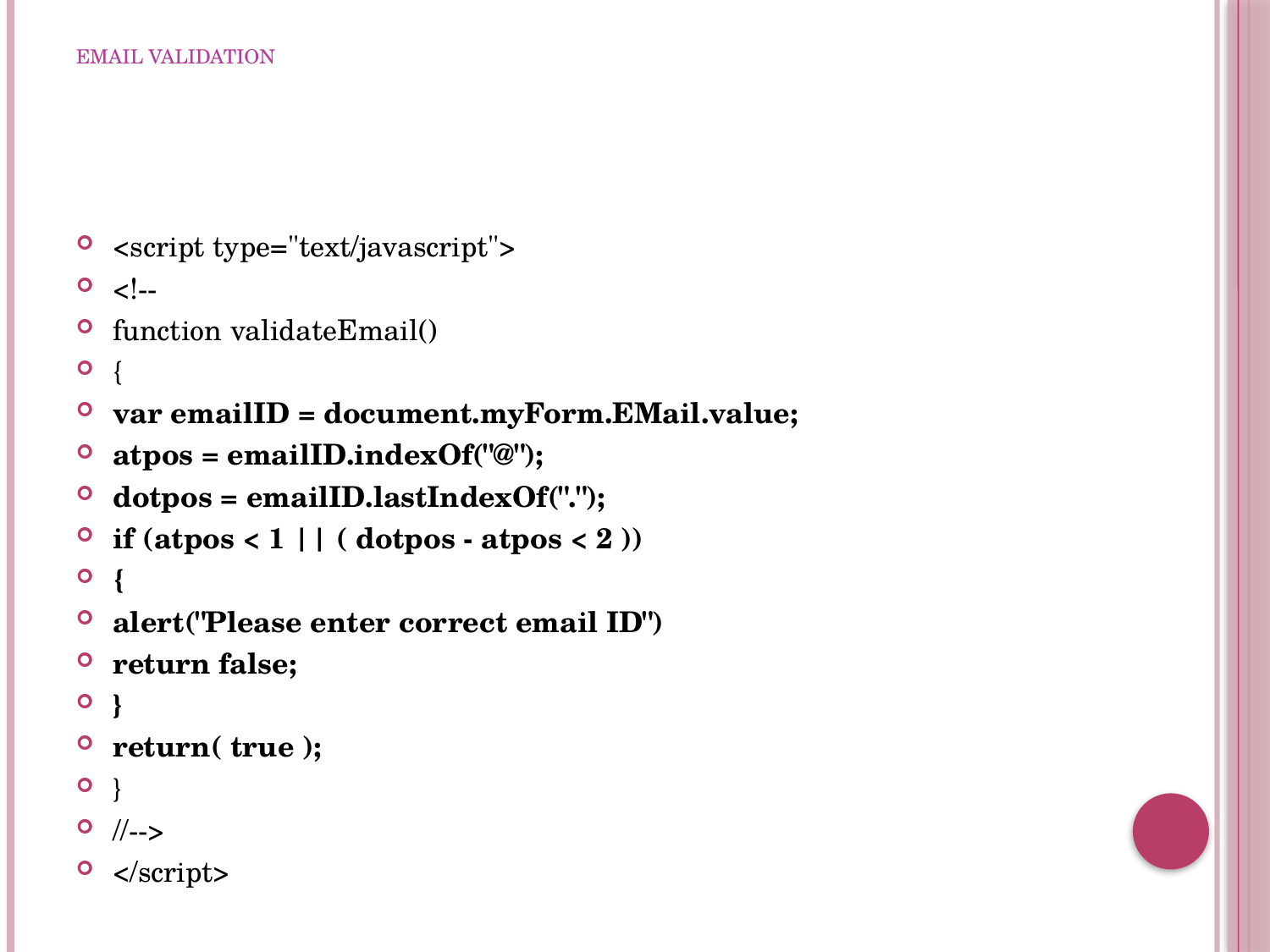

# Email Validation
<script type="text/javascript">
<!--
function validateEmail()
{
var emailID = document.myForm.EMail.value;
atpos = emailID.indexOf("@");
dotpos = emailID.lastIndexOf(".");
if (atpos < 1 || ( dotpos - atpos < 2 ))
{
alert("Please enter correct email ID")
return false;
}
return( true );
}
//-->
</script>